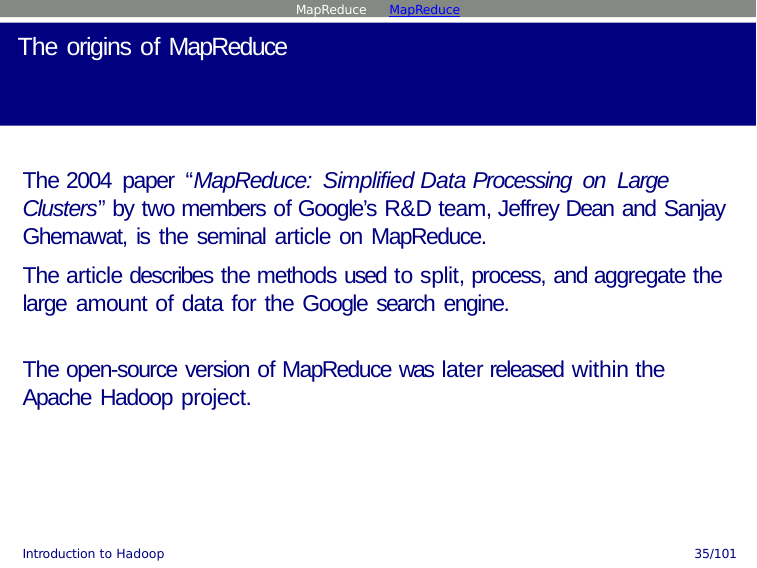

MapReduce	MapReduce
# The origins of MapReduce
The 2004 paper “MapReduce: Simplified Data Processing on Large  Clusters” by two members of Google’s R&D team, Jeffrey Dean and Sanjay  Ghemawat, is the seminal article on MapReduce.
The article describes the methods used to split, process, and aggregate the  large amount of data for the Google search engine.

The open-source version of MapReduce was later released within the  Apache Hadoop project.
Introduction to Hadoop
35/101